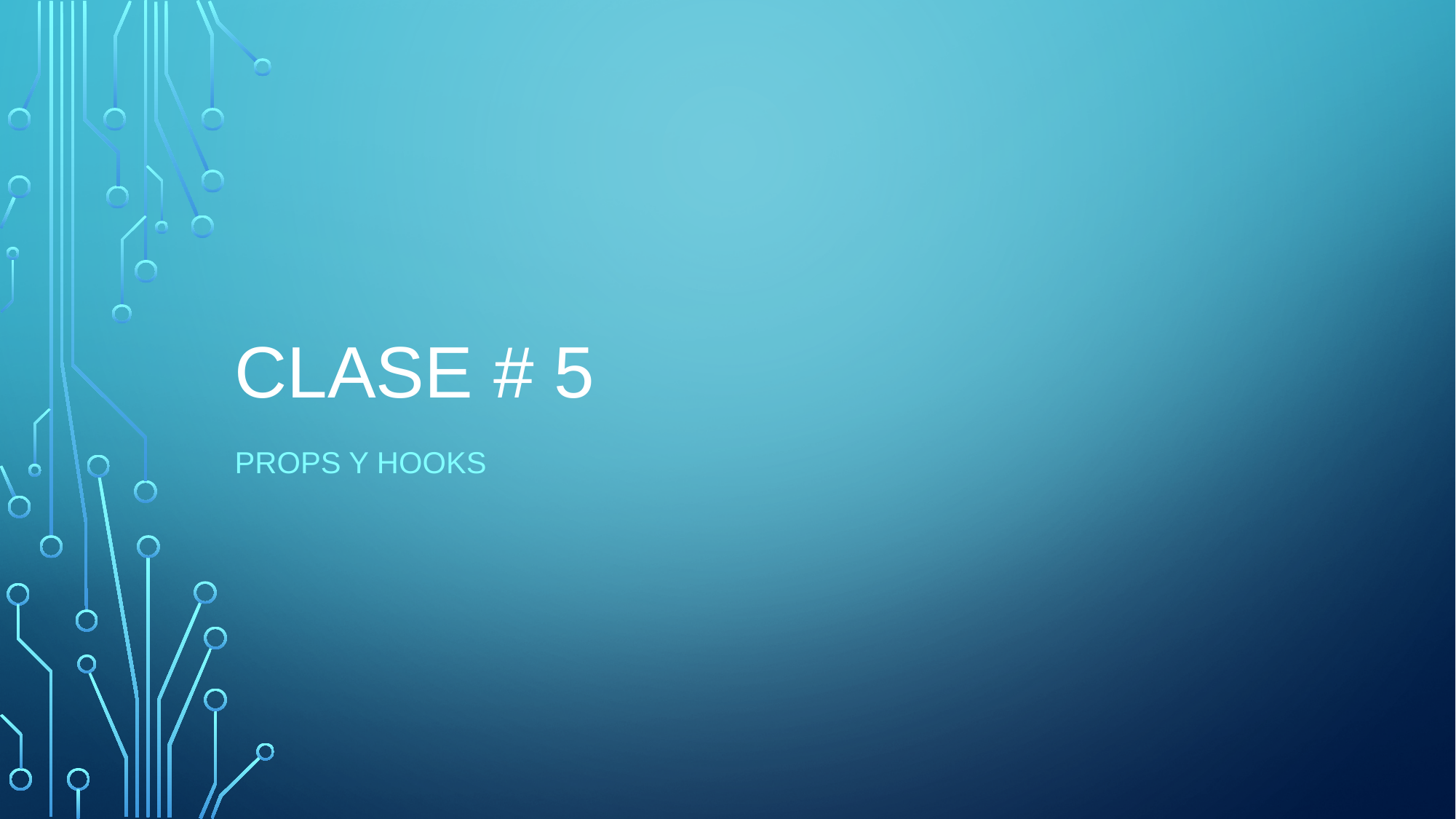

# CLASE # 5
PROPS Y HOOKS